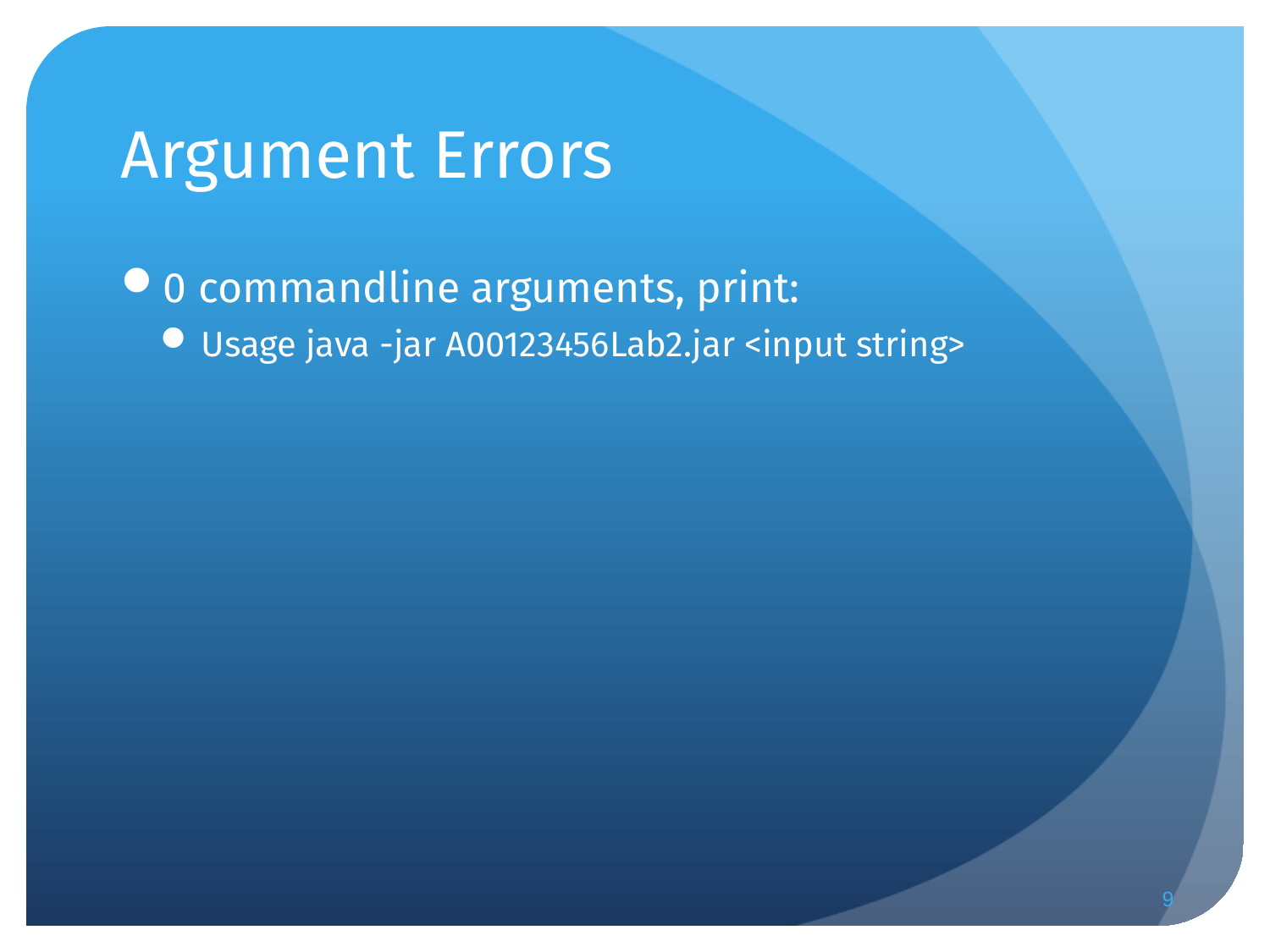

# Argument Errors
0 commandline arguments, print:
Usage java -jar A00123456Lab2.jar <input string>

9